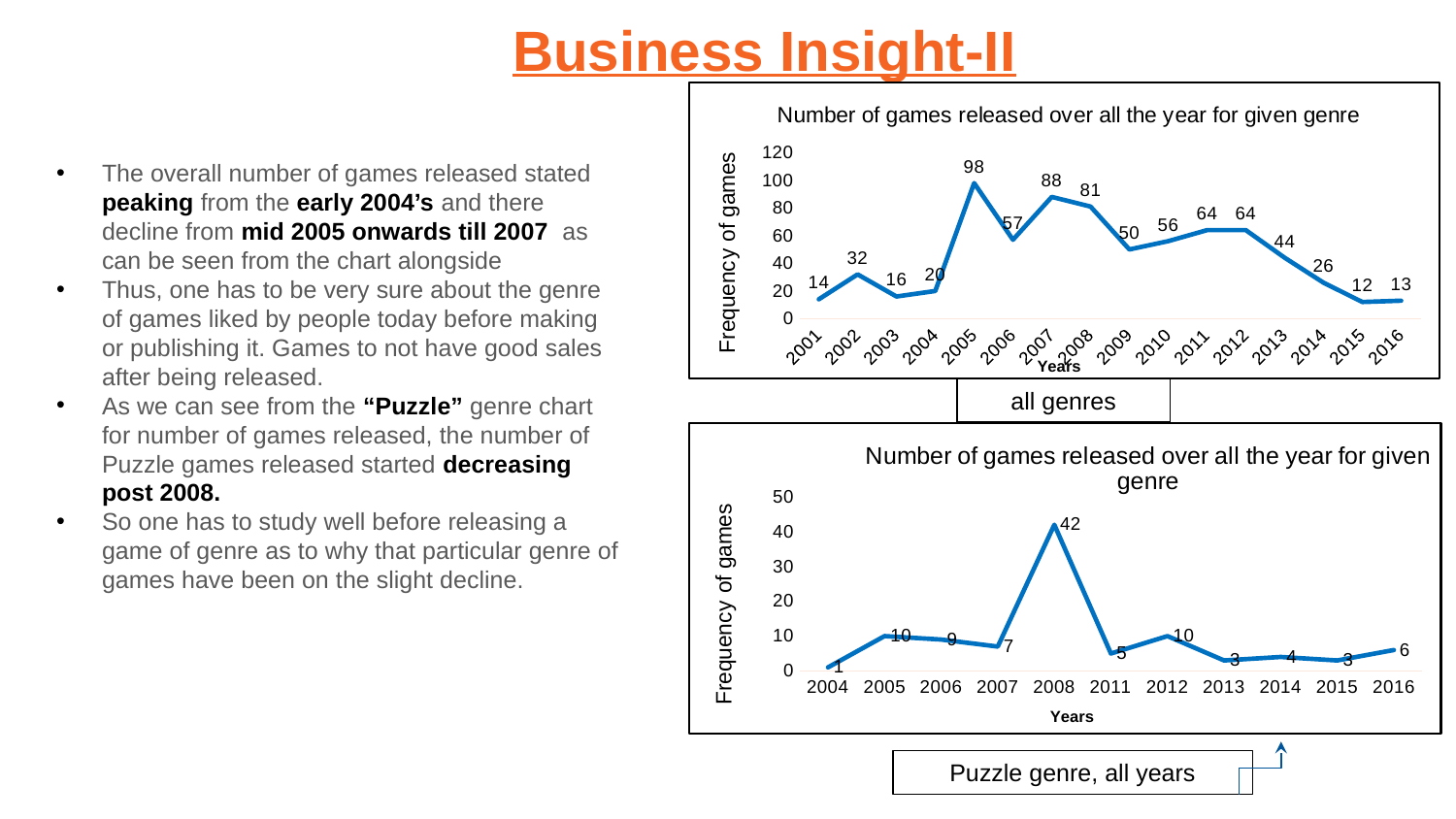

Business Insight-II

### Chart: Number of games released over all the year for given genre

| Category | Total |
|---|---|
| 2001 | 14.0 |
| 2002 | 32.0 |
| 2003 | 16.0 |
| 2004 | 20.0 |
| 2005 | 98.0 |
| 2006 | 57.0 |
| 2007 | 88.0 |
| 2008 | 81.0 |
| 2009 | 50.0 |
| 2010 | 56.0 |
| 2011 | 64.0 |
| 2012 | 64.0 |
| 2013 | 44.0 |
| 2014 | 26.0 |
| 2015 | 12.0 |
| 2016 | 13.0 |
The overall number of games released stated peaking from the early 2004’s and there decline from mid 2005 onwards till 2007  as can be seen from the chart alongside
Thus, one has to be very sure about the genre of games liked by people today before making or publishing it. Games to not have good sales after being released.
As we can see from the “Puzzle” genre chart for number of games released, the number of Puzzle games released started decreasing post 2008.
So one has to study well before releasing a game of genre as to why that particular genre of games have been on the slight decline.
all genres

### Chart: Number of games released over all the year for given genre

| Category | Total |
|---|---|
| 2004 | 1.0 |
| 2005 | 10.0 |
| 2006 | 9.0 |
| 2007 | 7.0 |
| 2008 | 42.0 |
| 2011 | 5.0 |
| 2012 | 10.0 |
| 2013 | 3.0 |
| 2014 | 4.0 |
| 2015 | 3.0 |
| 2016 | 6.0 |
Puzzle genre, all years